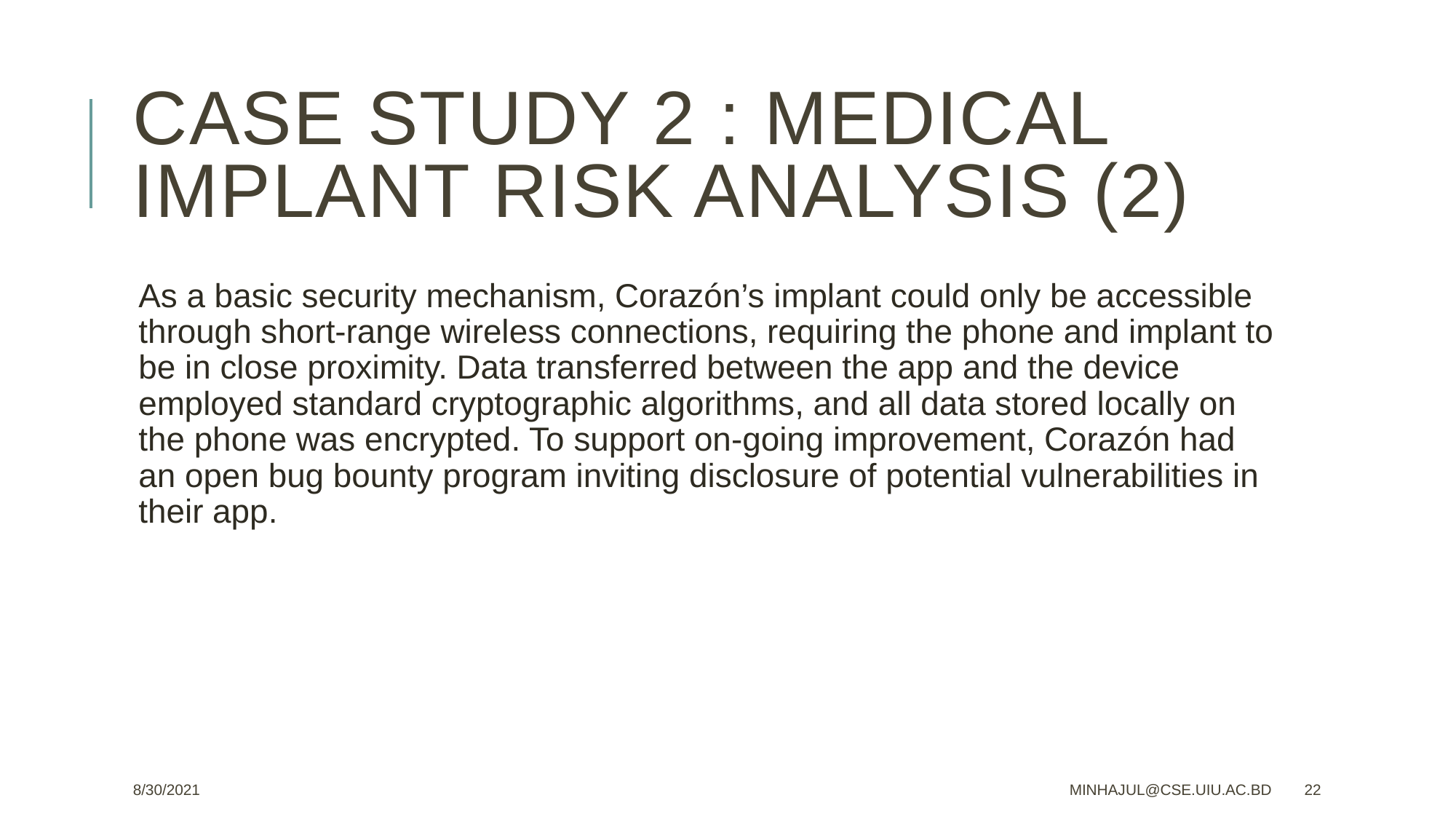

# CASE STUDY 2 : MEDICAL IMPLANT RISK ANALYSIS (2)
As a basic security mechanism, Corazón’s implant could only be accessible through short-range wireless connections, requiring the phone and implant to be in close proximity. Data transferred between the app and the device employed standard cryptographic algorithms, and all data stored locally on the phone was encrypted. To support on-going improvement, Corazón had an open bug bounty program inviting disclosure of potential vulnerabilities in their app.
8/30/2021
minhajul@cse.uiu.ac.bd
22